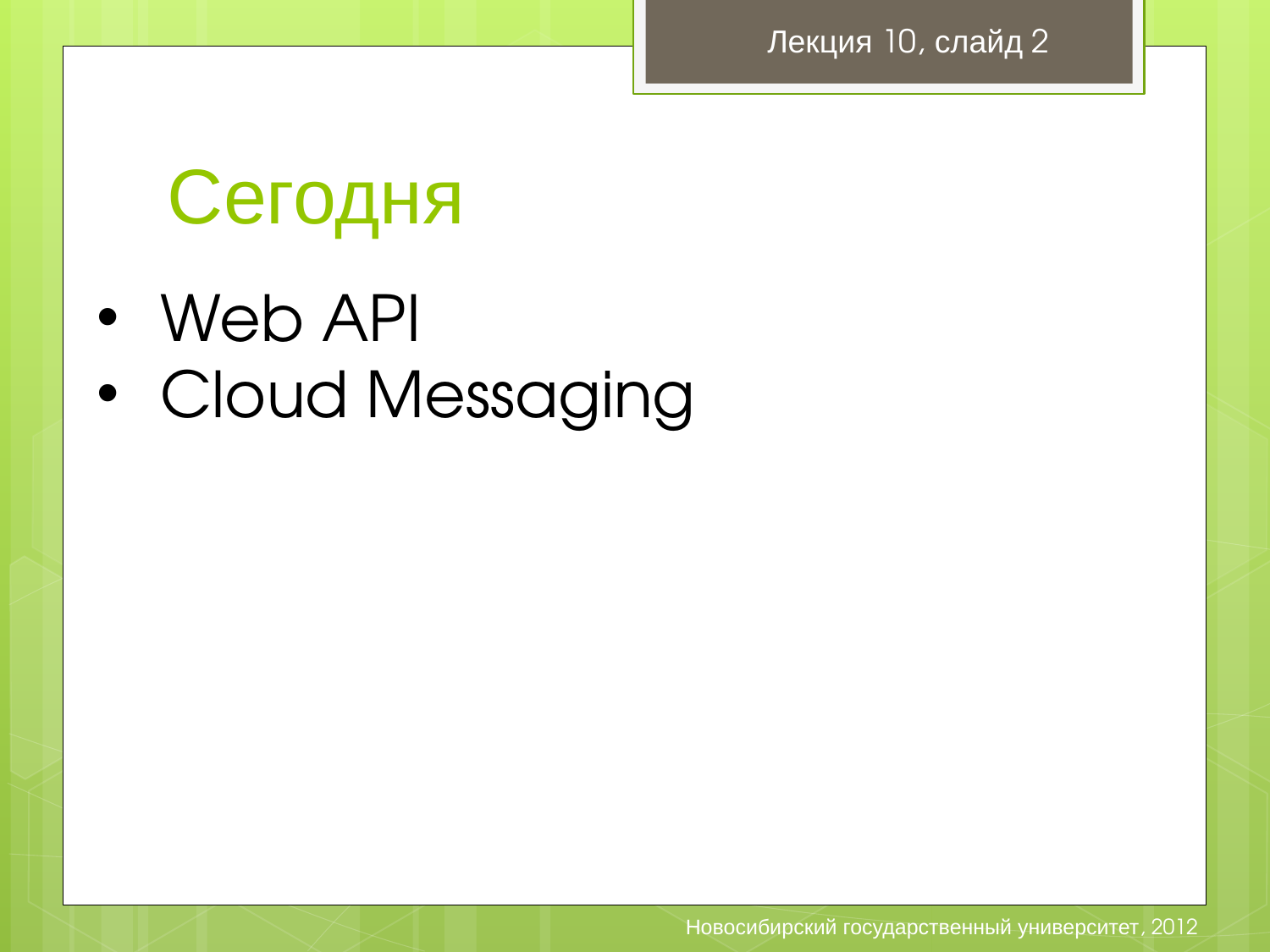

Лекция 10, слайд 2
# Сегодня
Web API
Cloud Messaging
Новосибирский государственный университет, 2012